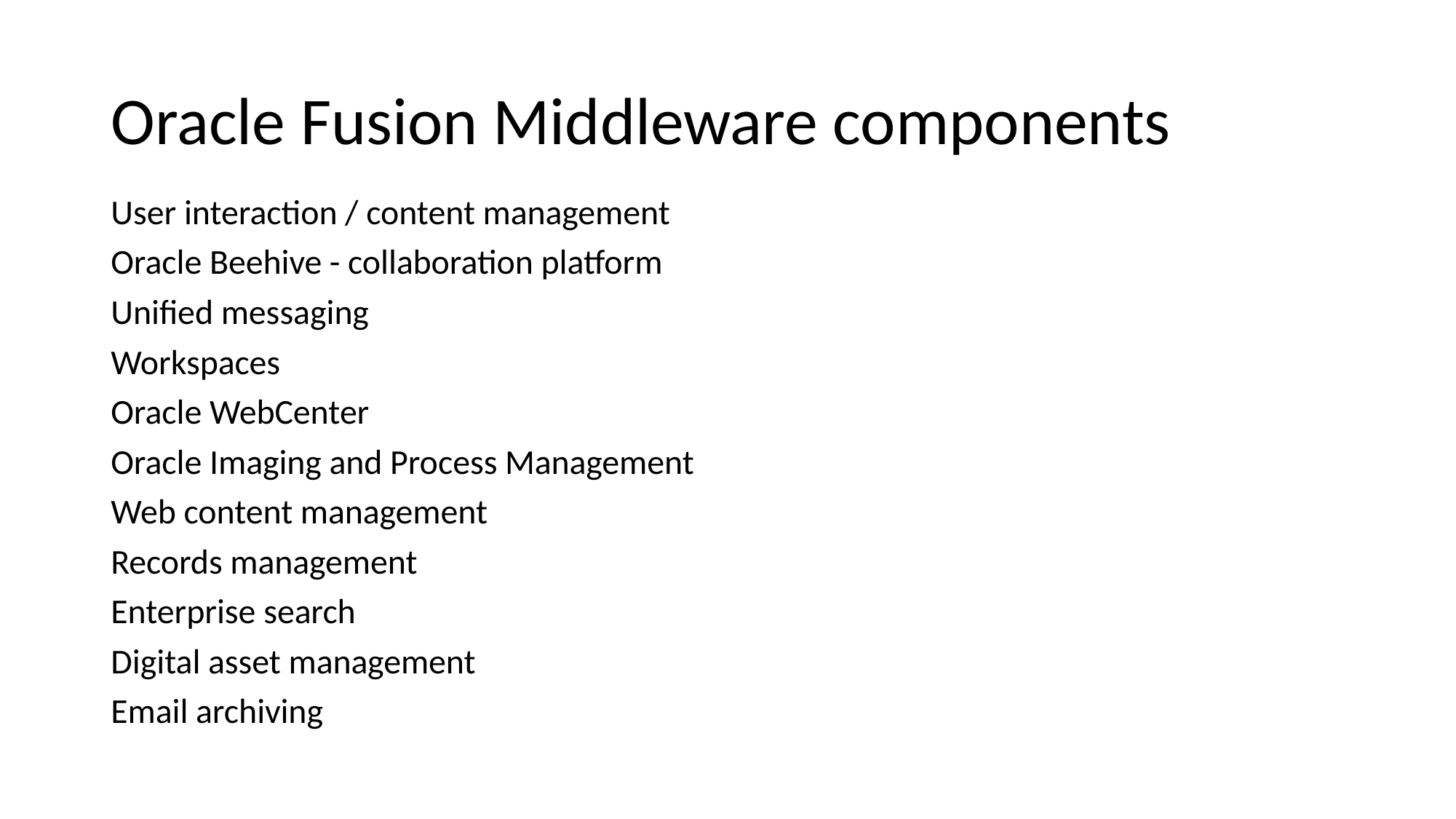

# Oracle Fusion Middleware components
User interaction / content management
Oracle Beehive - collaboration platform
Unified messaging
Workspaces
Oracle WebCenter
Oracle Imaging and Process Management
Web content management
Records management
Enterprise search
Digital asset management
Email archiving